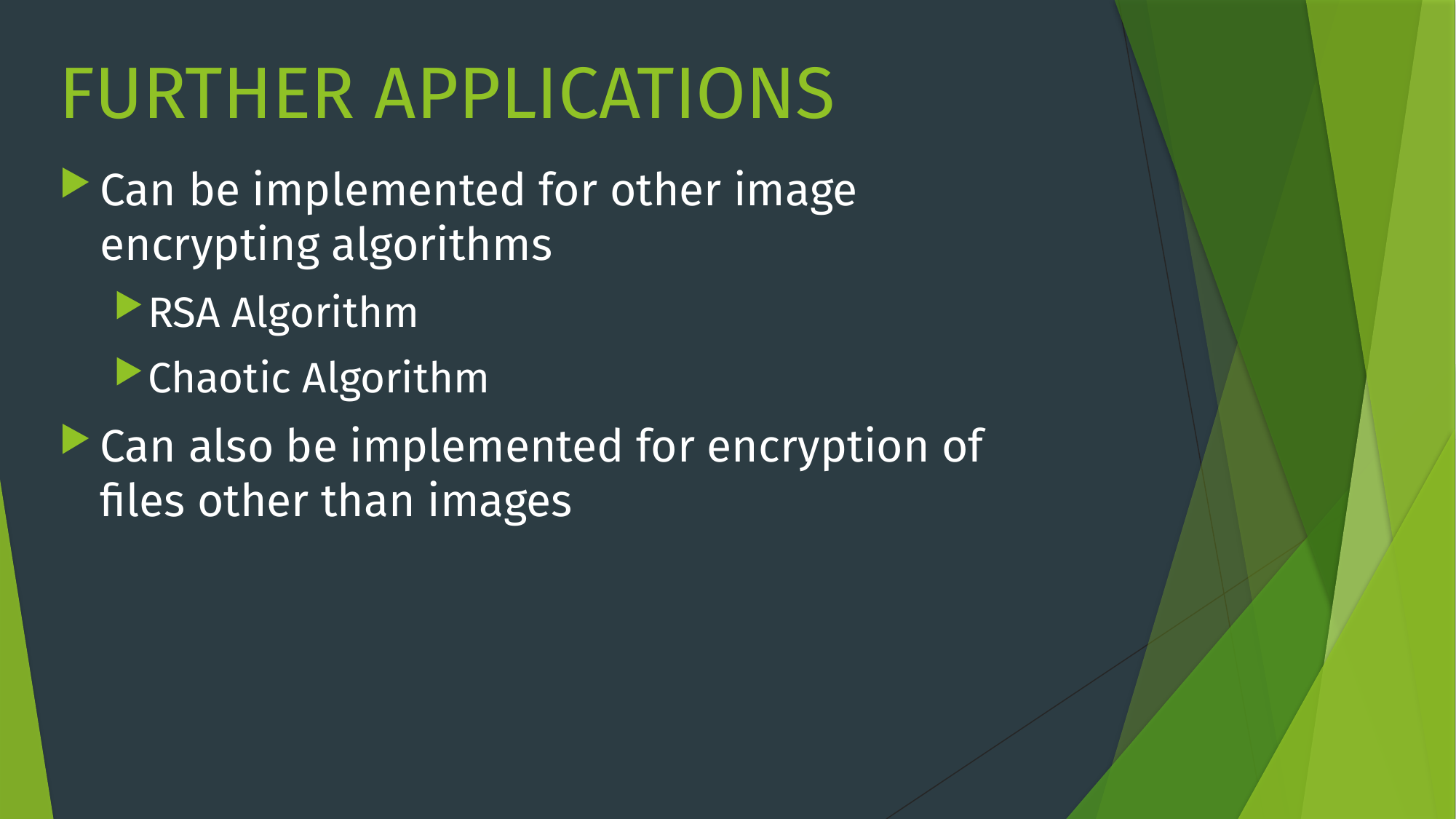

# FURTHER APPLICATIONS
Can be implemented for other image encrypting algorithms
RSA Algorithm
Chaotic Algorithm
Can also be implemented for encryption of files other than images